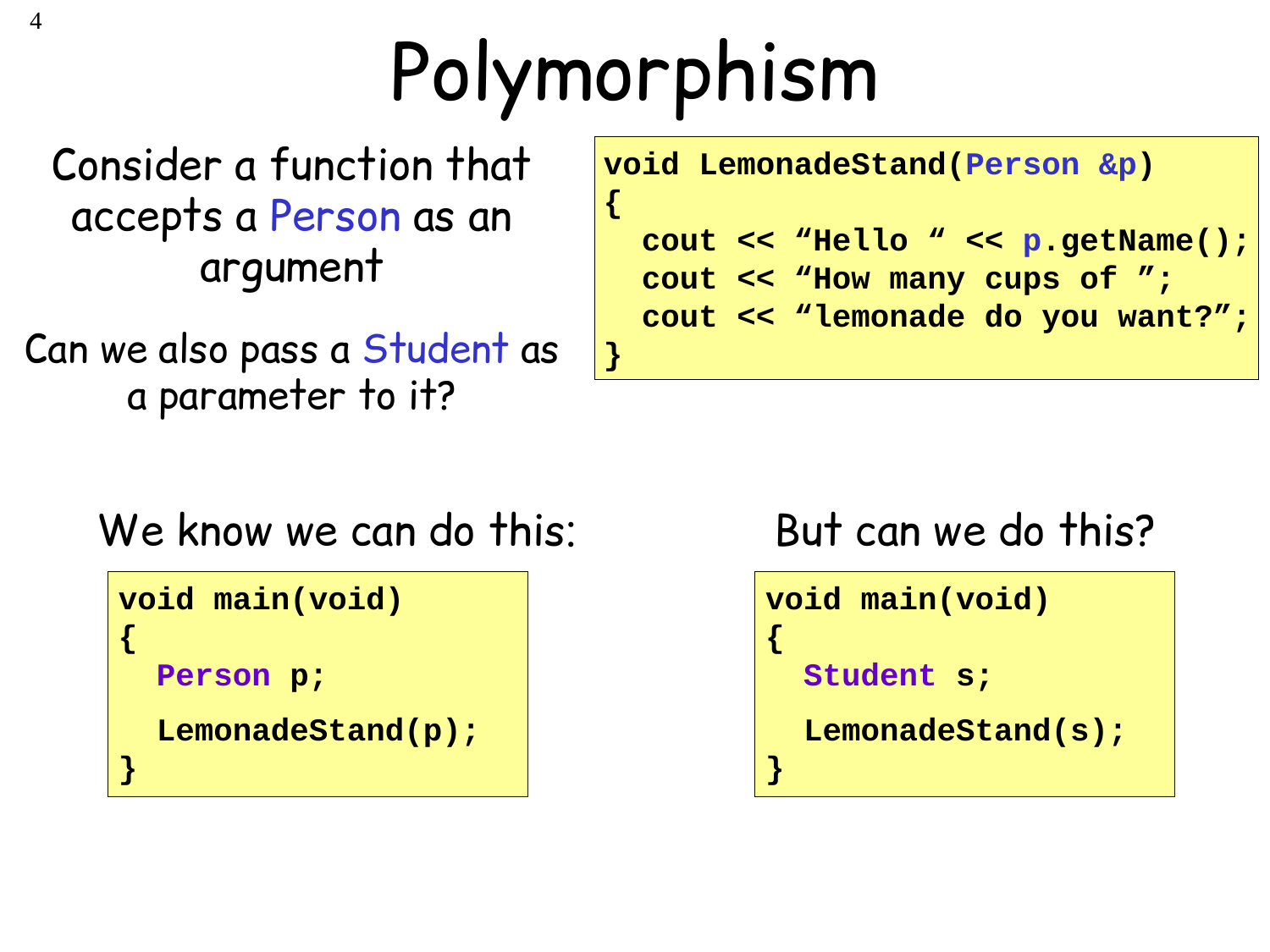

# Polymorphism
4
Consider a function that accepts a Person as an argument

void LemonadeStand(Person &p)
{
  cout << “Hello “ << p.getName();
  cout << “How many cups of ”;
  cout << “lemonade do you want?”;
}

Can we also pass a Student as a parameter to it?
We know we can do this:

void main(void)
{
  Person p;

  LemonadeStand(p);
}
But can we do this?

void main(void)
{
  Student s;

  LemonadeStand(s);
}